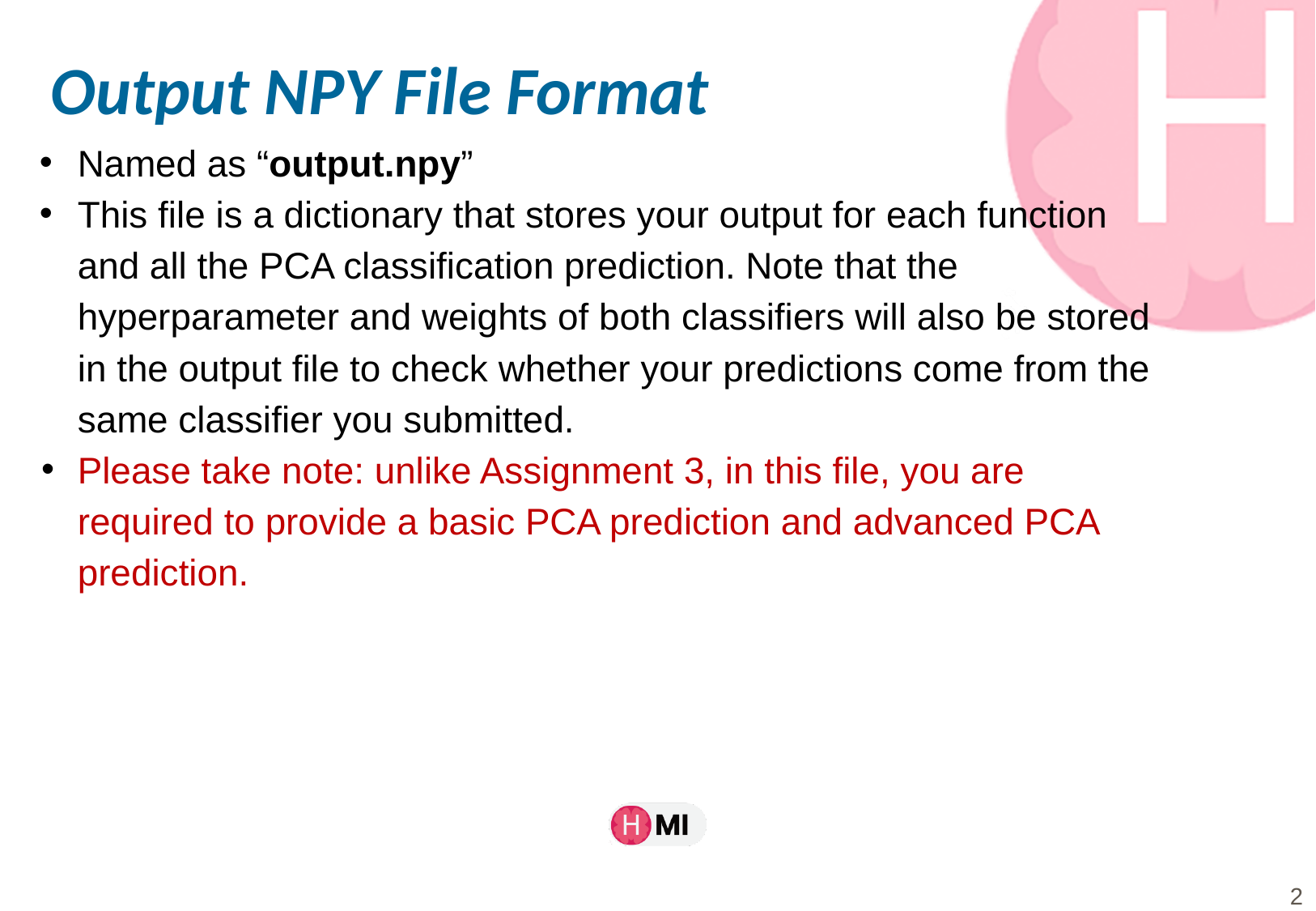

# Output NPY File Format
Named as “output.npy”
This file is a dictionary that stores your output for each function and all the PCA classification prediction. Note that the hyperparameter and weights of both classifiers will also be stored in the output file to check whether your predictions come from the same classifier you submitted.
Please take note: unlike Assignment 3, in this file, you are required to provide a basic PCA prediction and advanced PCA prediction.
21